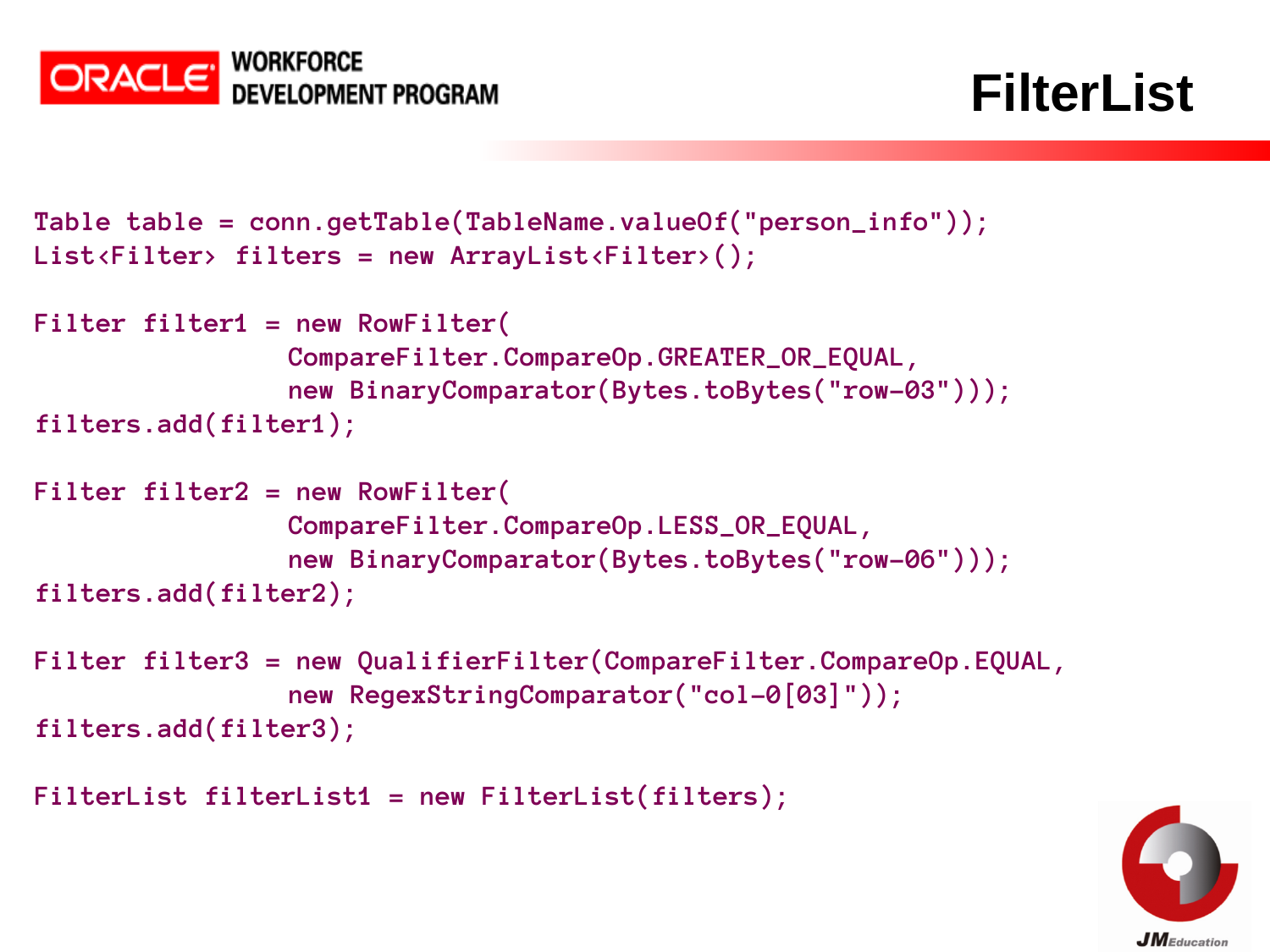

FilterList
Table table = conn.getTable(TableName.valueOf("person_info"));
List<Filter> filters = new ArrayList<Filter>();

Filter filter1 = new RowFilter(
		CompareFilter.CompareOp.GREATER_OR_EQUAL,
		new BinaryComparator(Bytes.toBytes("row-03")));
filters.add(filter1);

Filter filter2 = new RowFilter(
		CompareFilter.CompareOp.LESS_OR_EQUAL,
		new BinaryComparator(Bytes.toBytes("row-06")));
filters.add(filter2);

Filter filter3 = new QualifierFilter(CompareFilter.CompareOp.EQUAL,
		new RegexStringComparator("col-0[03]"));
filters.add(filter3);

FilterList filterList1 = new FilterList(filters);